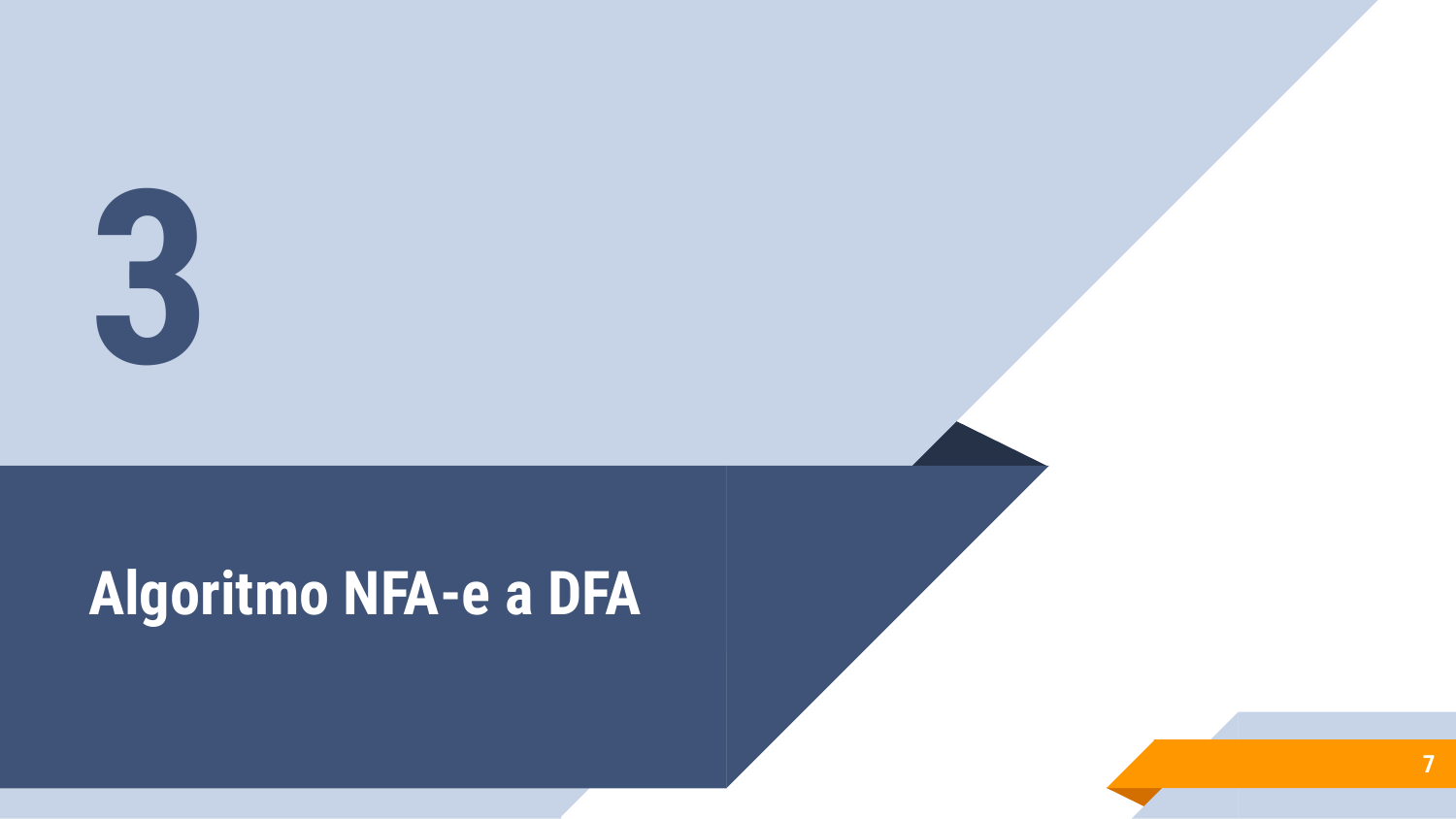

3

# Algoritmo NFA-e a DFA
7